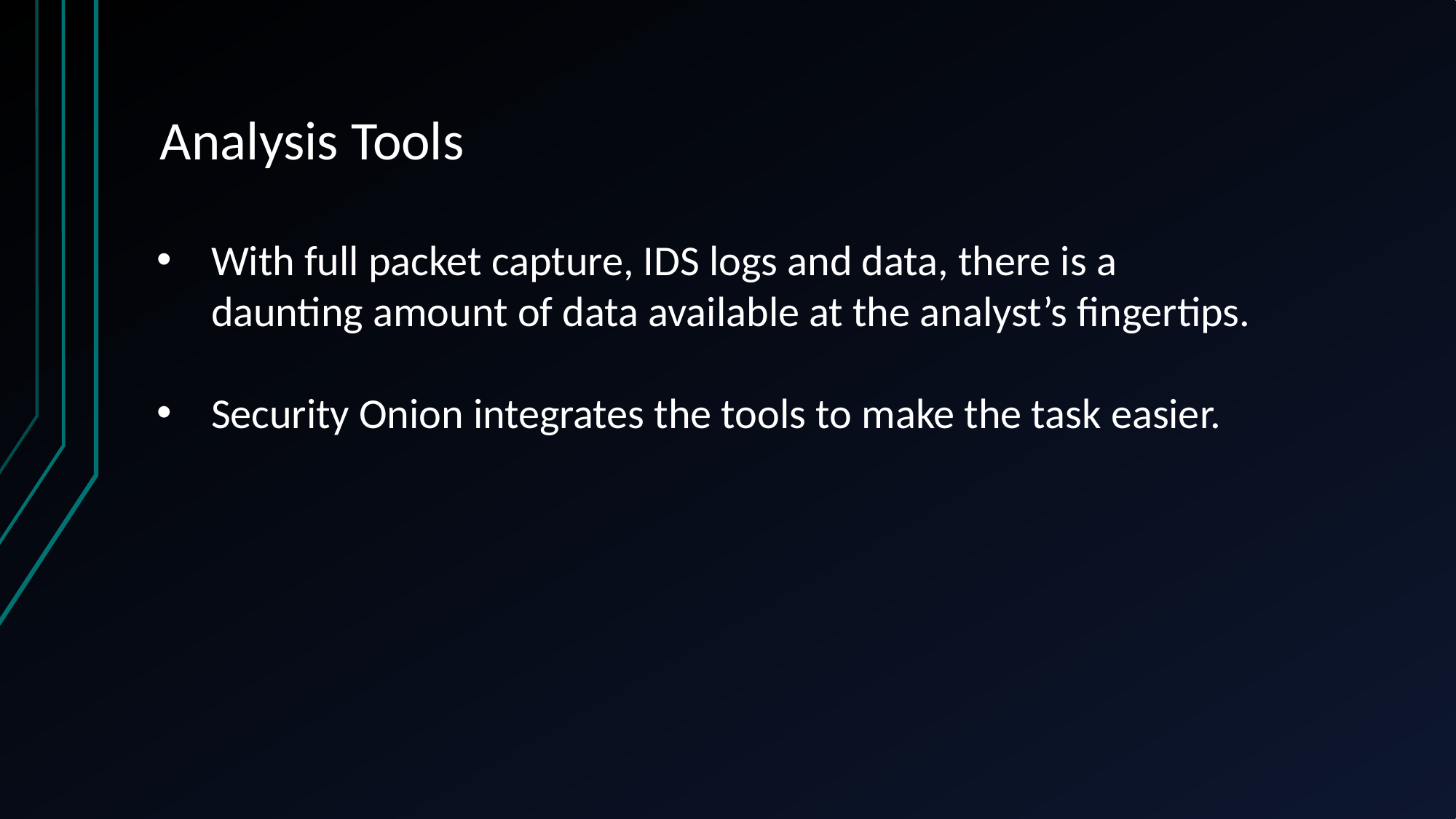

# Analysis Tools
With full packet capture, IDS logs and data, there is a daunting amount of data available at the analyst’s fingertips.

Security Onion integrates the tools to make the task easier.